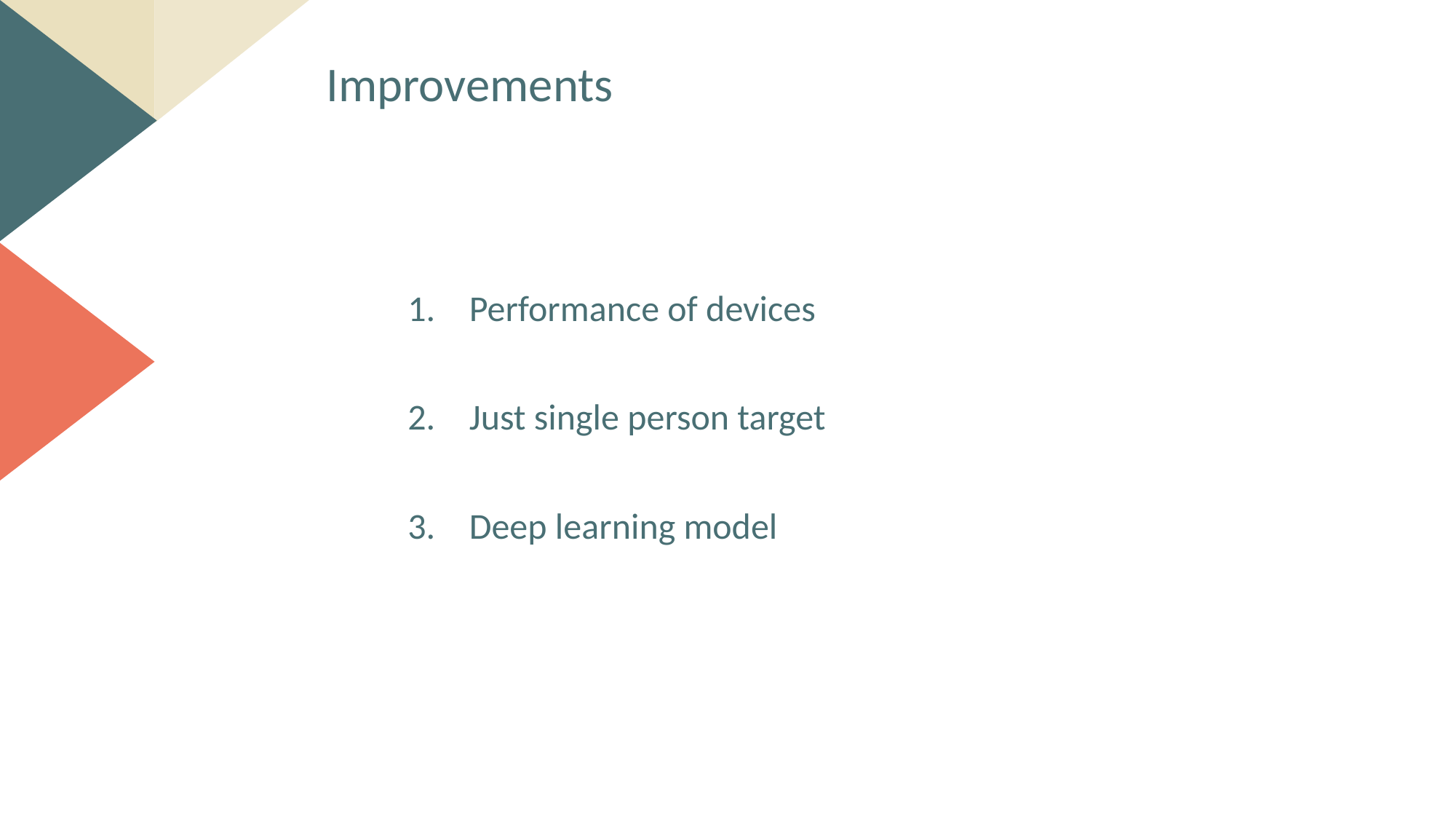

Improvements
Performance of devices

Just single person target

Deep learning model